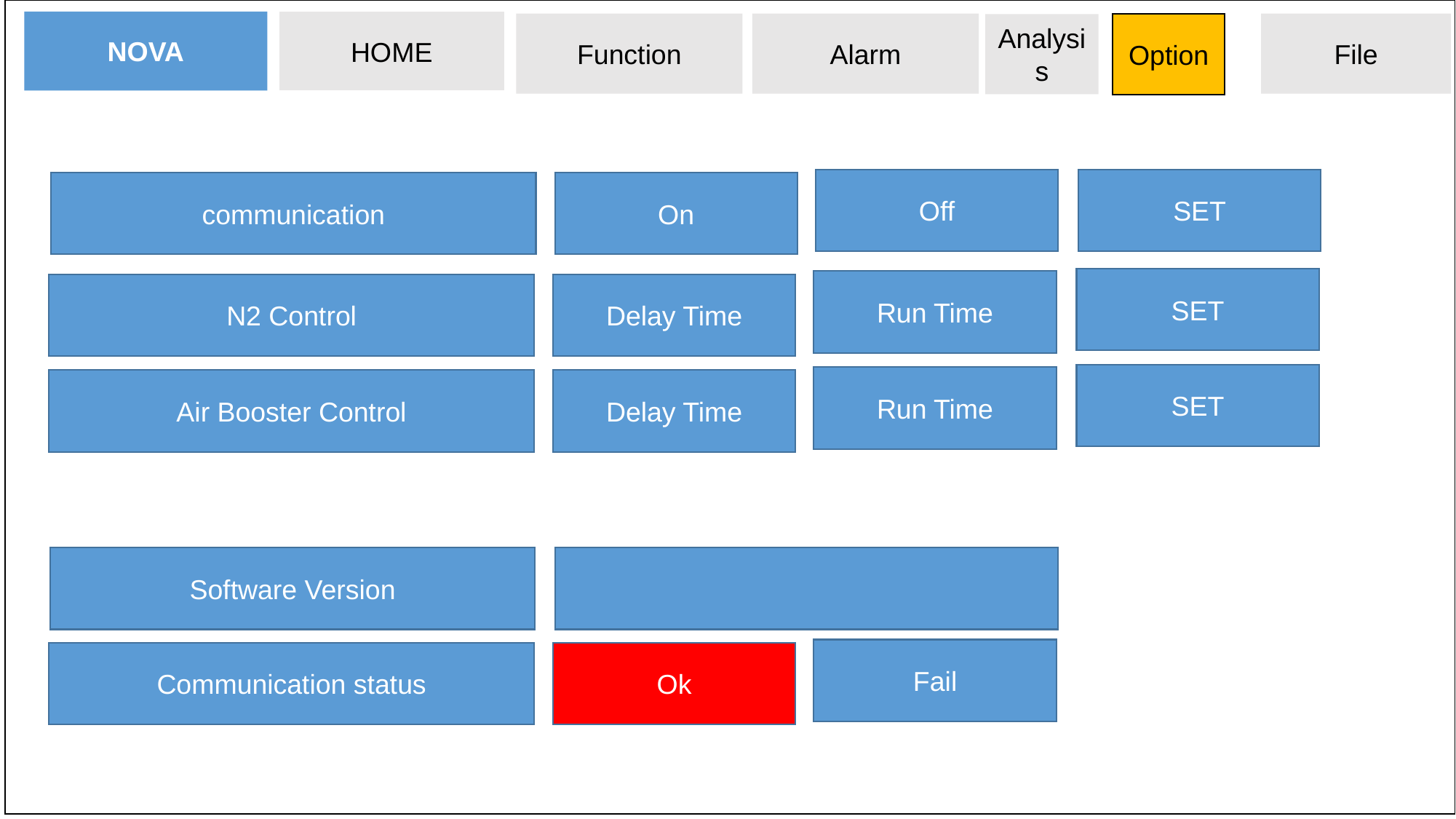

HOME
NOVA
Function
Alarm
File
Analysis
Option
Off
SET
communication
On
SET
Run Time
N2 Control
Delay Time
SET
Run Time
Air Booster Control
Delay Time
Software Version

Fail
Communication status
Ok